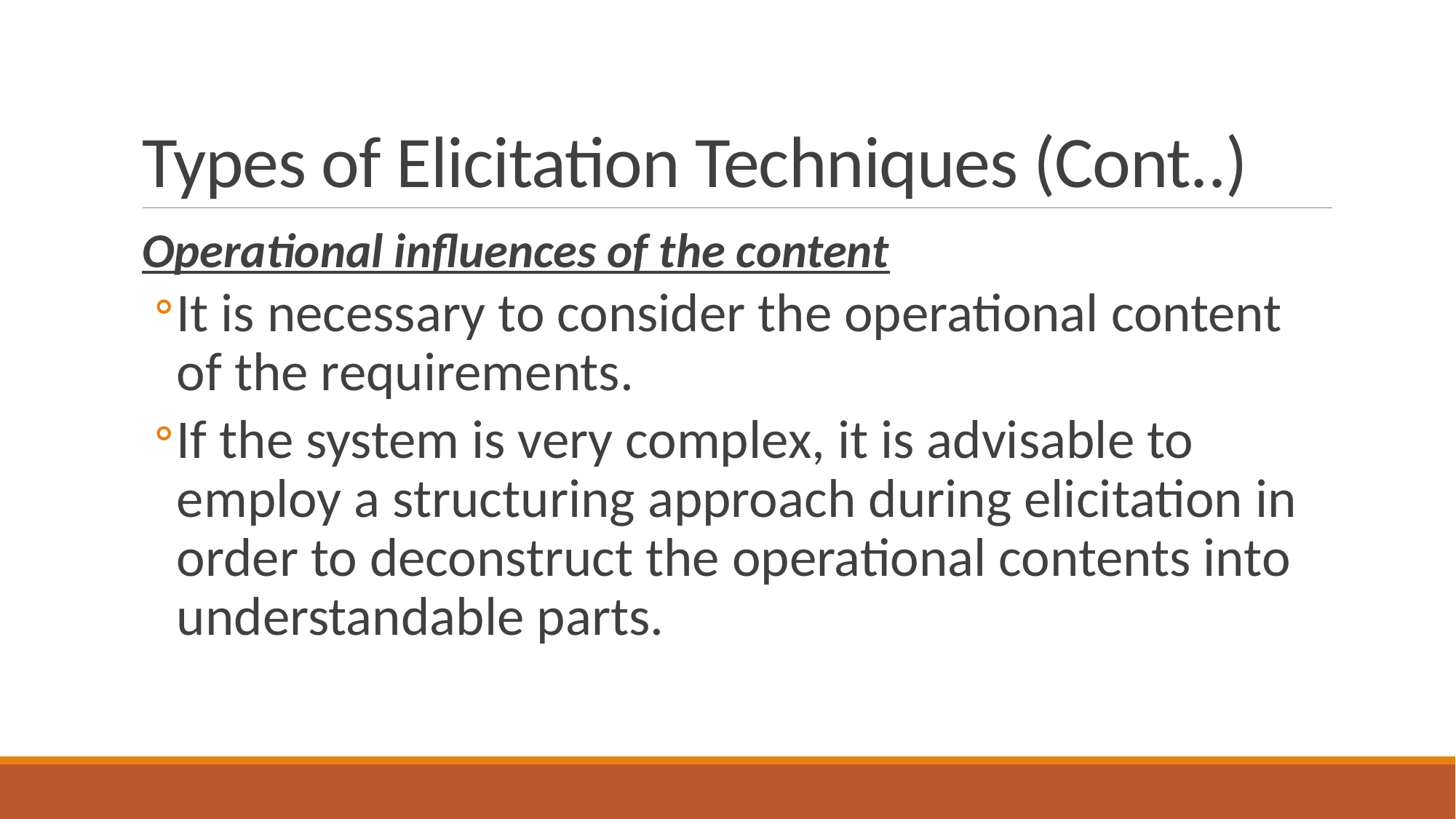

# Types of Elicitation Techniques (Cont..)
Operational influences of the content
It is necessary to consider the operational content of the requirements.
If the system is very complex, it is advisable to employ a structuring approach during elicitation in order to deconstruct the operational contents into understandable parts.